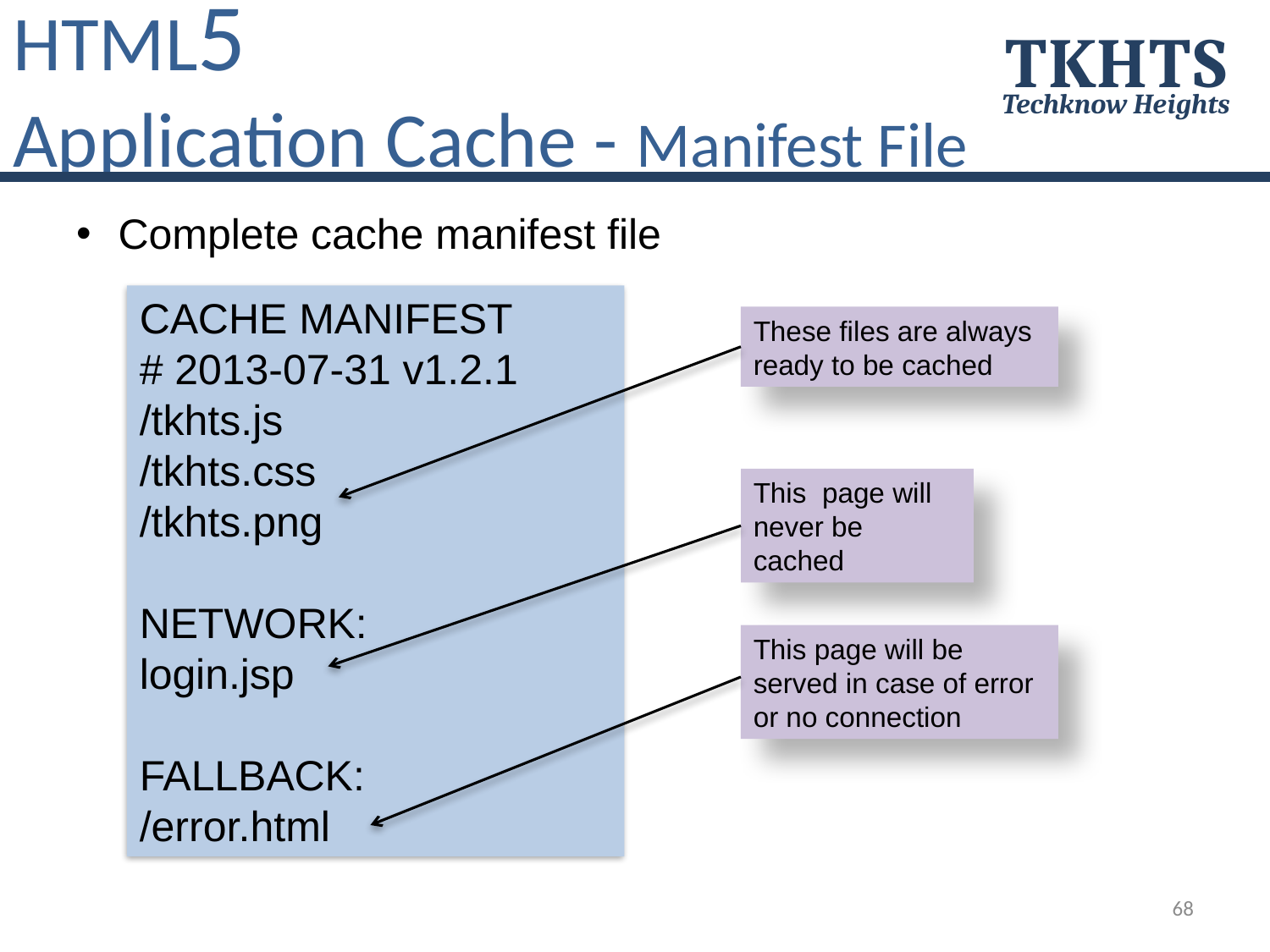

HTML5
Application Cache - Manifest File
TKHTS
Techknow Heights

Complete cache manifest file
CACHE MANIFEST
# 2013-07-31 v1.2.1
/tkhts.js
/tkhts.css
/tkhts.png
NETWORK:
login.jsp
FALLBACK:
/error.html
These files are always ready to be cached
This  page will never be cached
This page will be served in case of error or no connection
68